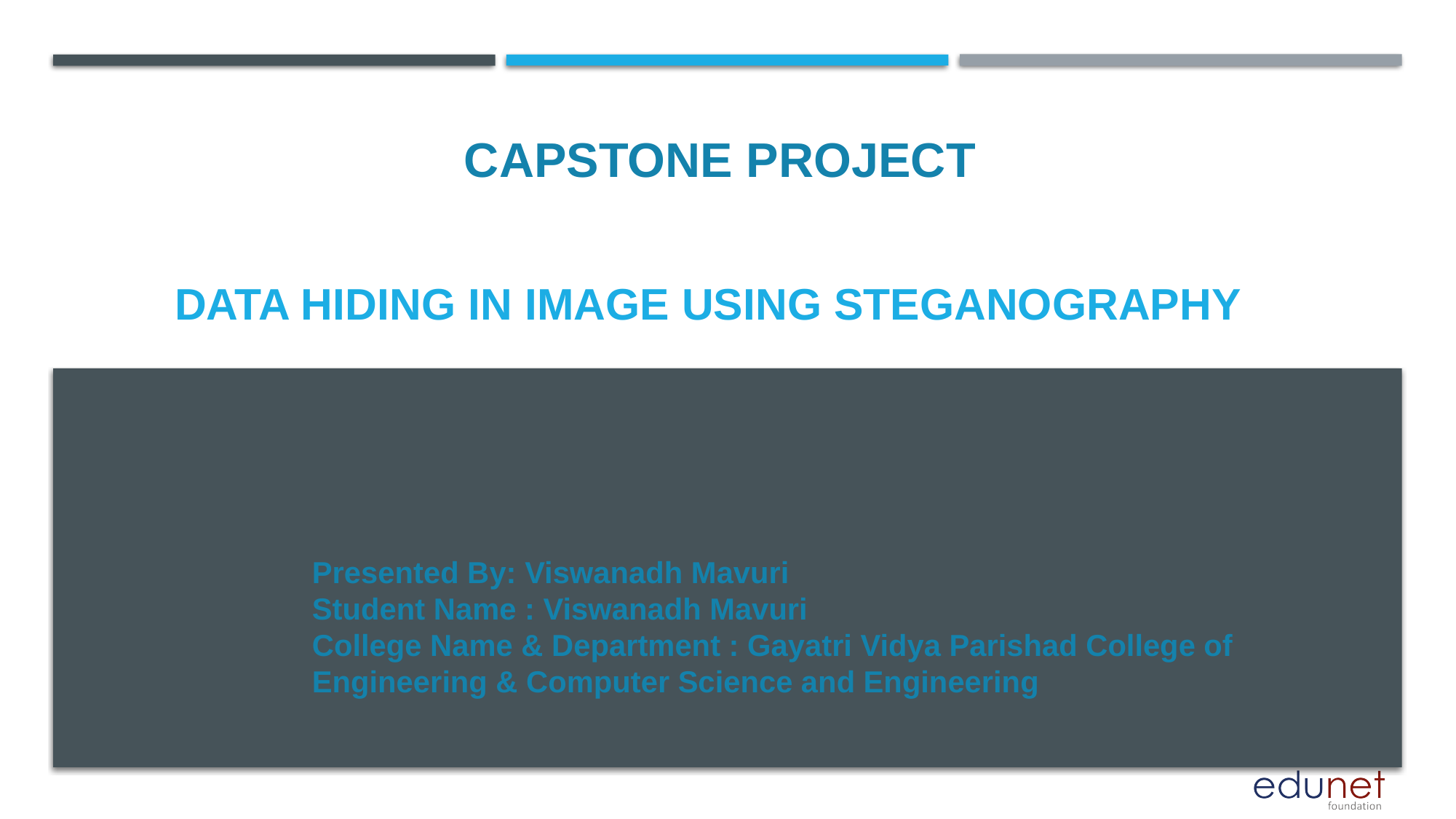

CAPSTONE PROJECT
# Data Hiding in Image Using Steganography
Presented By: Viswanadh Mavuri
Student Name : Viswanadh Mavuri
College Name & Department : Gayatri Vidya Parishad College of Engineering & Computer Science and Engineering